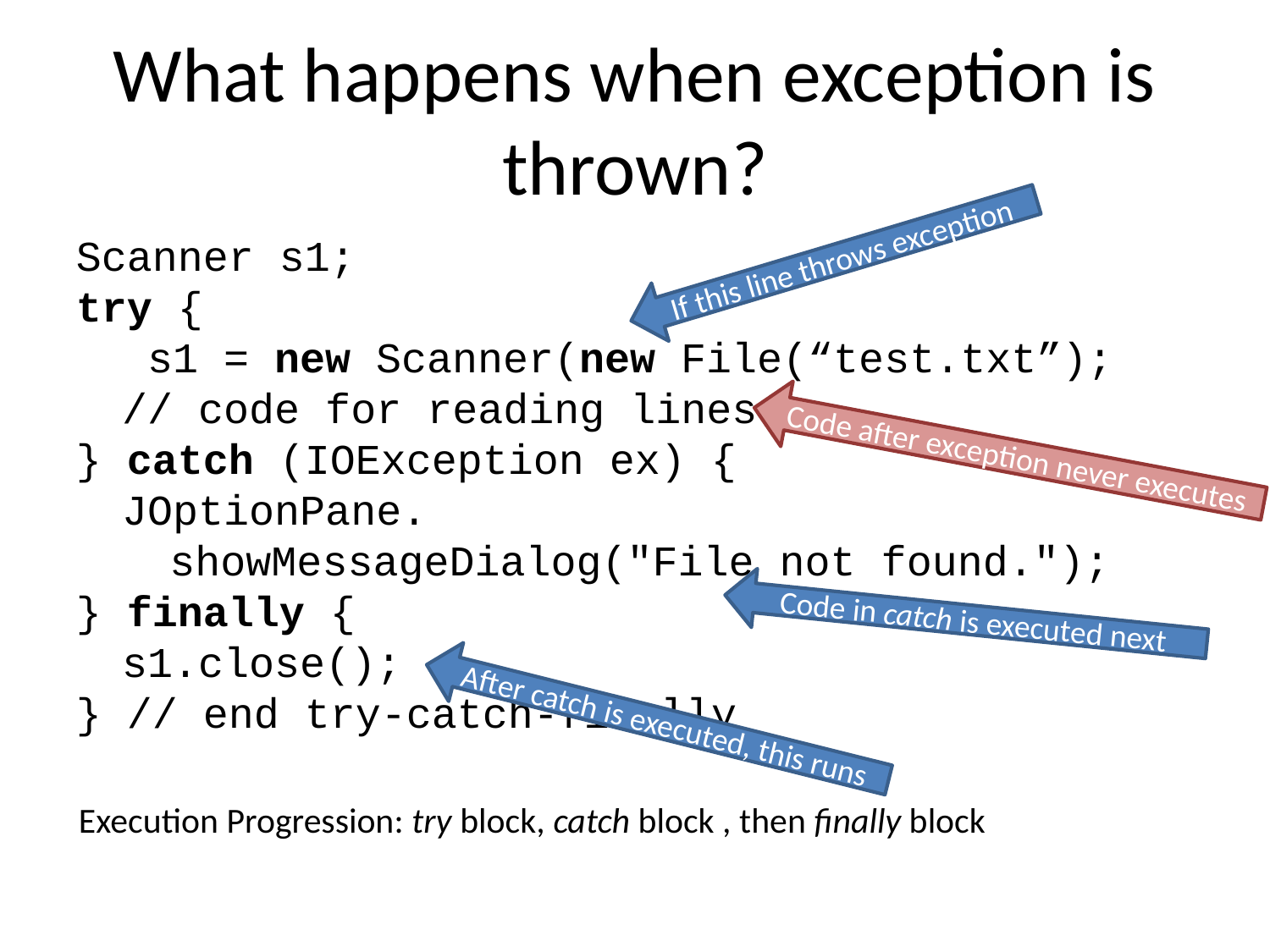

What happens when exception is thrown?
Scanner s1;
try {
	 s1 = new Scanner(new File(“test.txt”);
	// code for reading lines
} catch (IOException ex) {
	JOptionPane.
		showMessageDialog("File not found.");
} finally {
	s1.close();
} // end try-catch-finally
If this line throws exception
Code after exception never executes
Code in catch is executed next
After catch is executed, this runs
Execution Progression: try block, catch block , then finally block